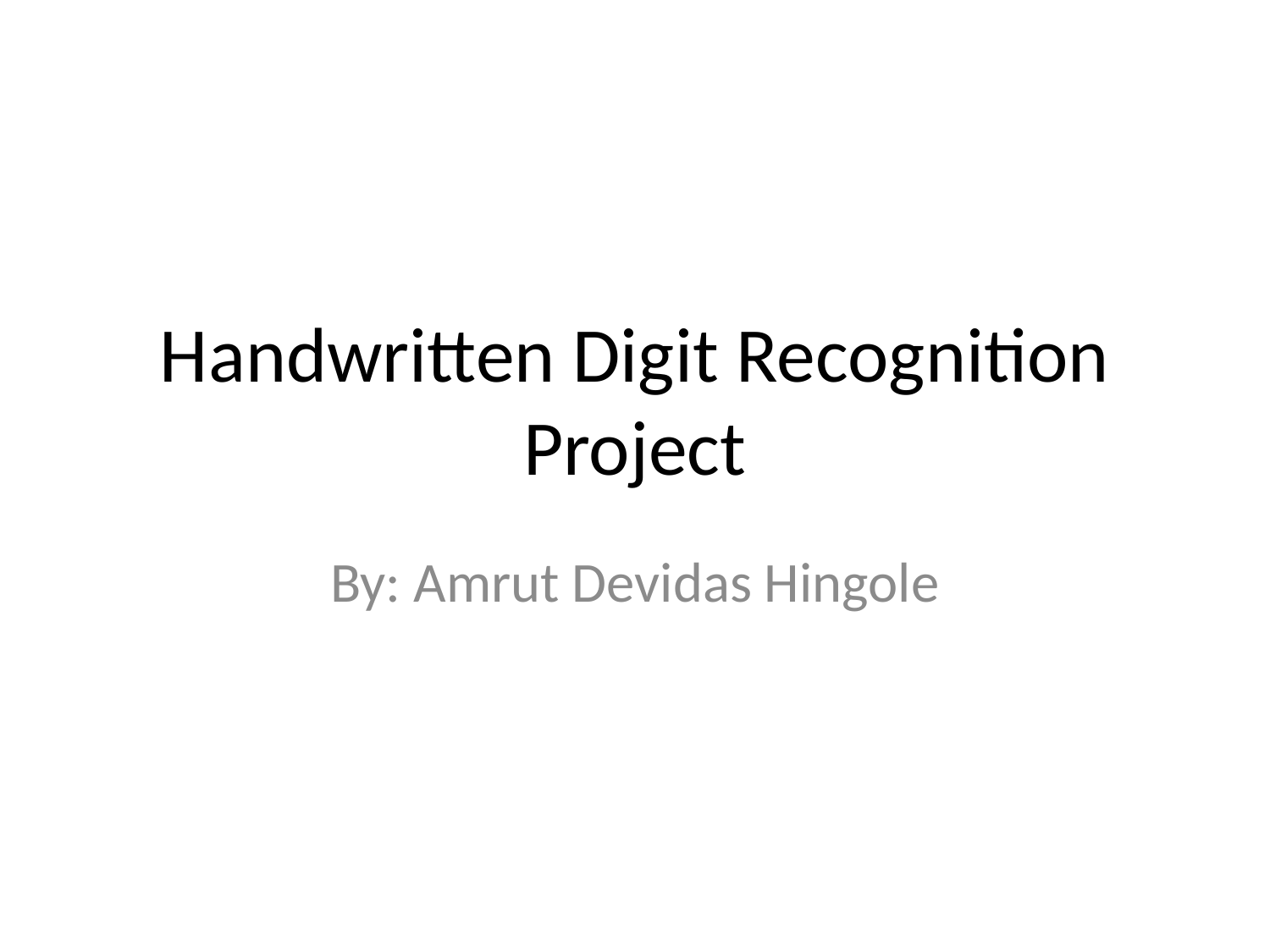

# Handwritten Digit Recognition Project
By: Amrut Devidas Hingole